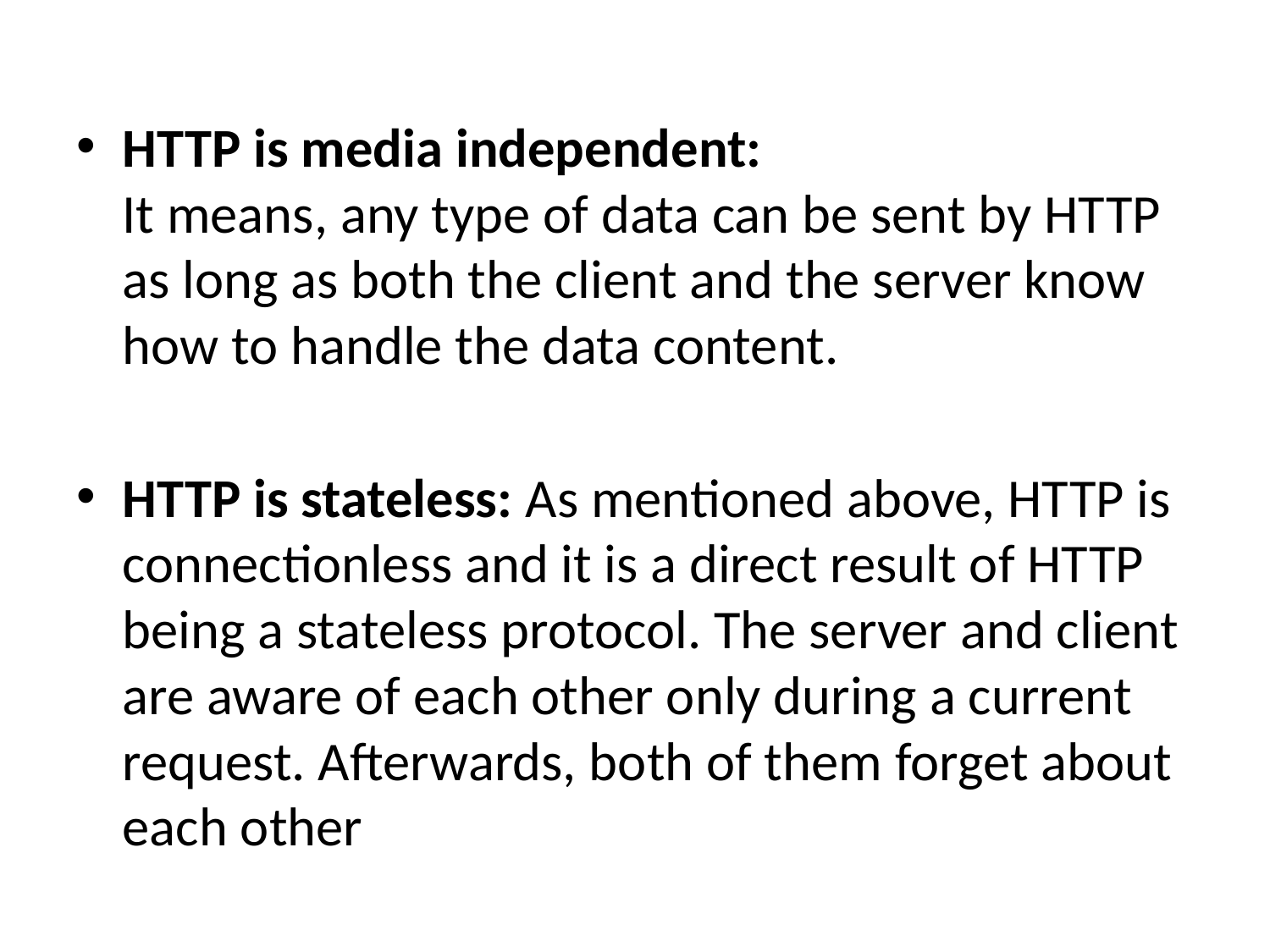

HTTP is media independent: 
It means, any type of data can be sent by HTTP as long as both the client and the server know how to handle the data content.

HTTP is stateless: As mentioned above, HTTP is connectionless and it is a direct result of HTTP being a stateless protocol. The server and client are aware of each other only during a current request. Afterwards, both of them forget about each other